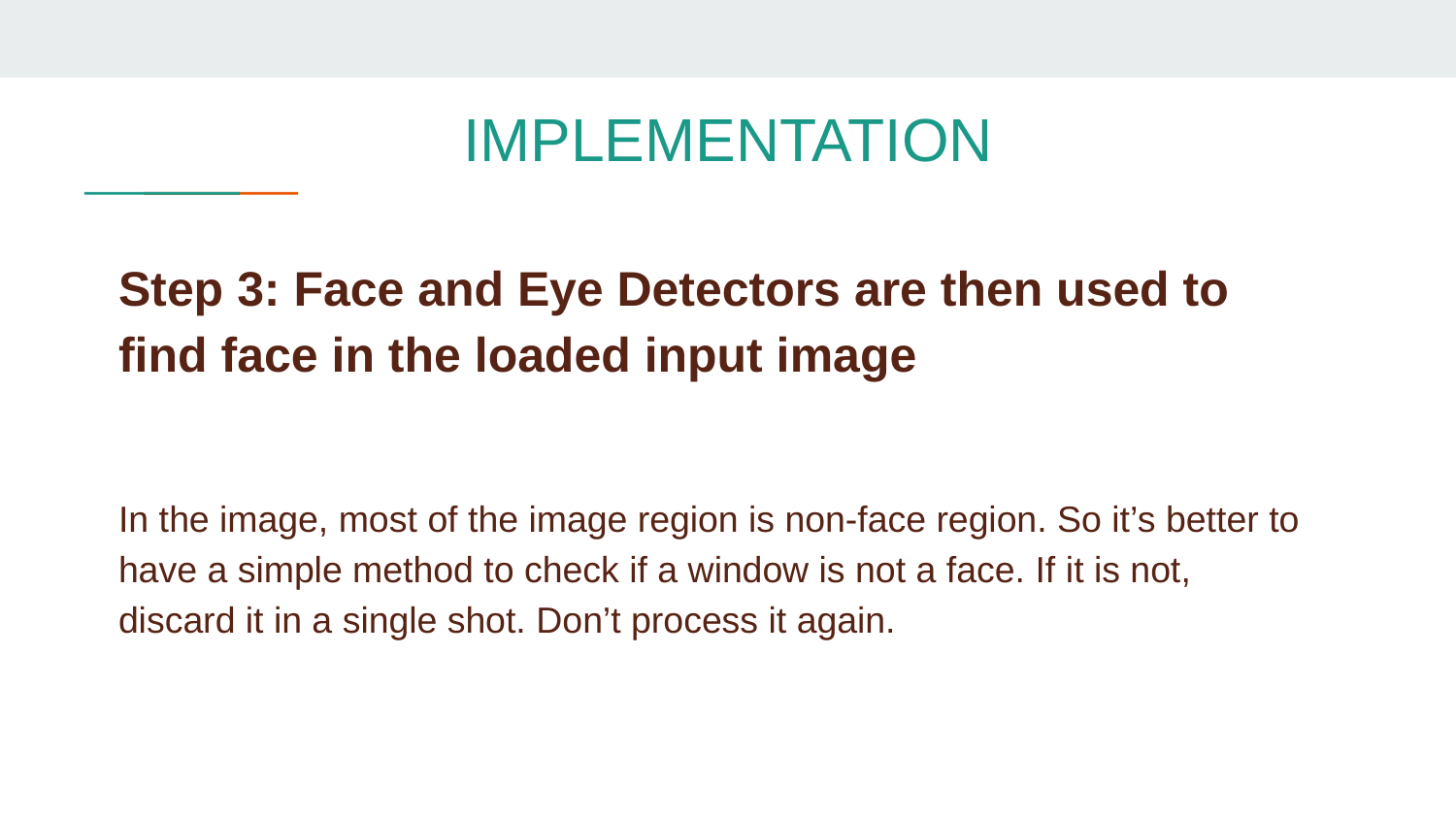

# IMPLEMENTATION
Step 3: Face and Eye Detectors are then used to find face in the loaded input image

In the image, most of the image region is non-face region. So it’s better to have a simple method to check if a window is not a face. If it is not, discard it in a single shot. Don’t process it again.